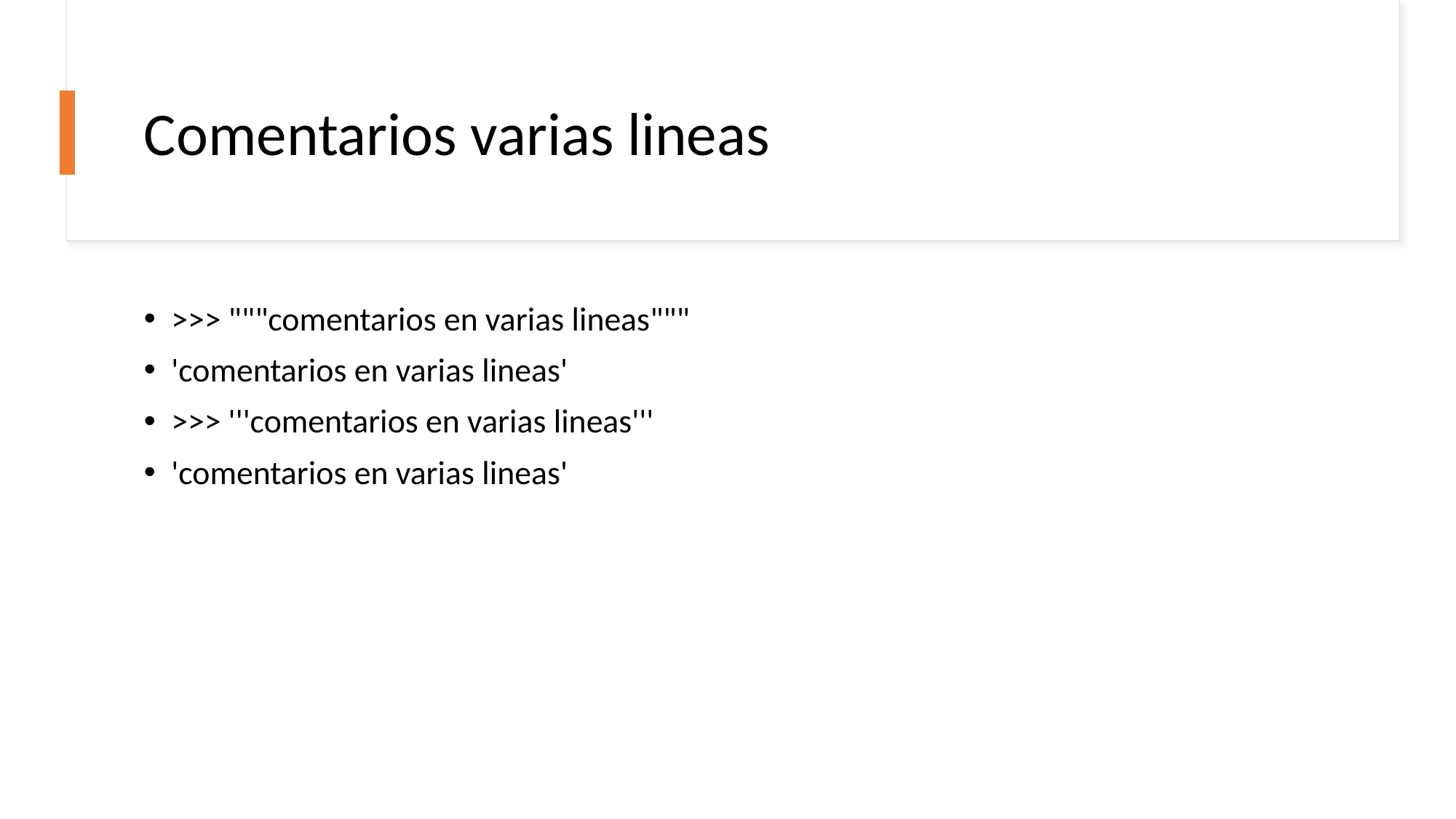

# Comentarios varias lineas

>>> """comentarios en varias lineas"""
'comentarios en varias lineas'
>>> '''comentarios en varias lineas'''
'comentarios en varias lineas'